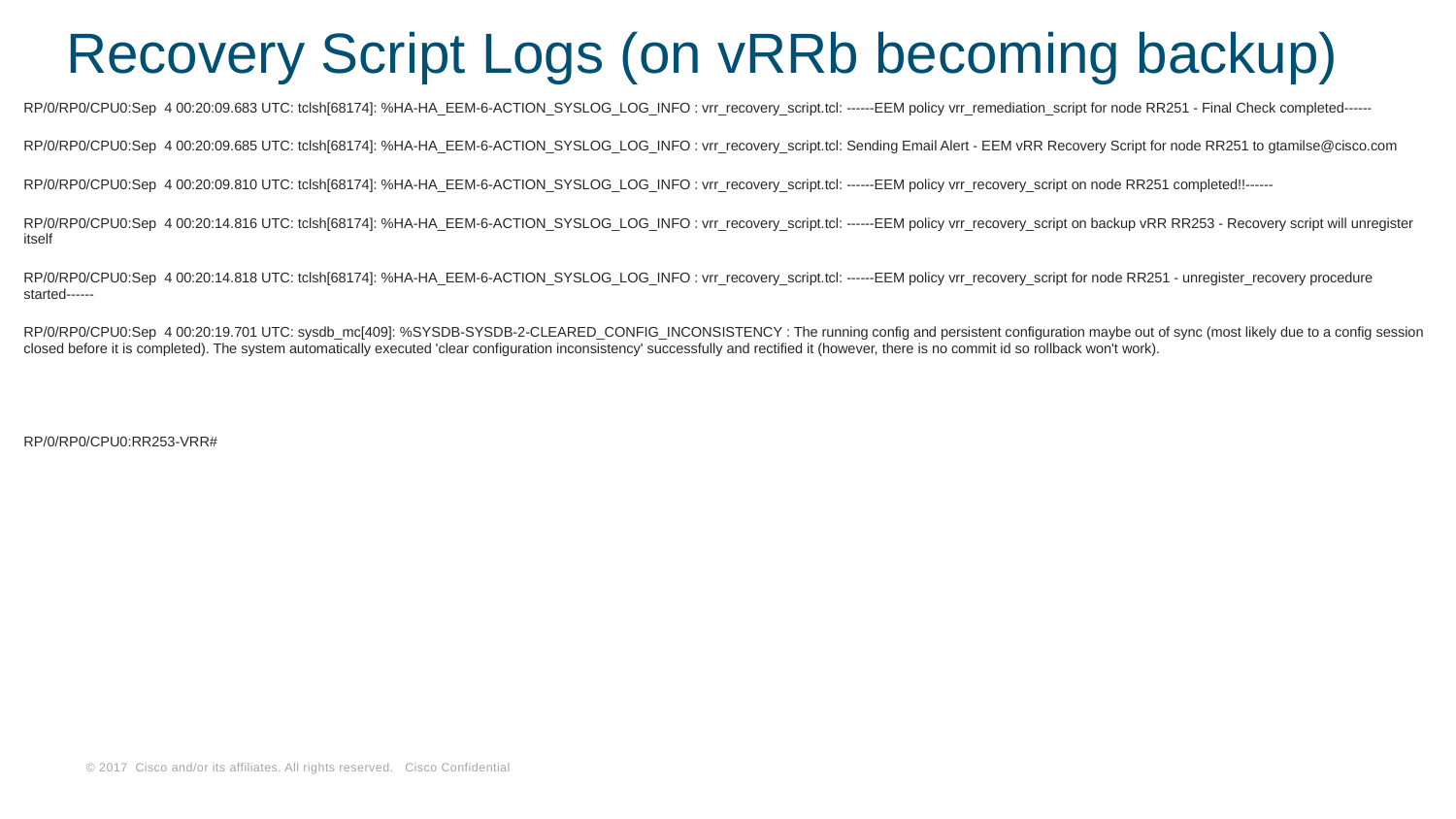

# Recovery Script Logs (on vRRb becoming backup)
RP/0/RP0/CPU0:Sep  4 00:20:09.683 UTC: tclsh[68174]: %HA-HA_EEM-6-ACTION_SYSLOG_LOG_INFO : vrr_recovery_script.tcl: ------EEM policy vrr_remediation_script for node RR251 - Final Check completed------
RP/0/RP0/CPU0:Sep  4 00:20:09.685 UTC: tclsh[68174]: %HA-HA_EEM-6-ACTION_SYSLOG_LOG_INFO : vrr_recovery_script.tcl: Sending Email Alert - EEM vRR Recovery Script for node RR251 to gtamilse@cisco.com
RP/0/RP0/CPU0:Sep  4 00:20:09.810 UTC: tclsh[68174]: %HA-HA_EEM-6-ACTION_SYSLOG_LOG_INFO : vrr_recovery_script.tcl: ------EEM policy vrr_recovery_script on node RR251 completed!!------
RP/0/RP0/CPU0:Sep  4 00:20:14.816 UTC: tclsh[68174]: %HA-HA_EEM-6-ACTION_SYSLOG_LOG_INFO : vrr_recovery_script.tcl: ------EEM policy vrr_recovery_script on backup vRR RR253 - Recovery script will unregister itself
RP/0/RP0/CPU0:Sep  4 00:20:14.818 UTC: tclsh[68174]: %HA-HA_EEM-6-ACTION_SYSLOG_LOG_INFO : vrr_recovery_script.tcl: ------EEM policy vrr_recovery_script for node RR251 - unregister_recovery procedure started------
RP/0/RP0/CPU0:Sep  4 00:20:19.701 UTC: sysdb_mc[409]: %SYSDB-SYSDB-2-CLEARED_CONFIG_INCONSISTENCY : The running config and persistent configuration maybe out of sync (most likely due to a config session closed before it is completed). The system automatically executed 'clear configuration inconsistency' successfully and rectified it (however, there is no commit id so rollback won't work).

RP/0/RP0/CPU0:RR253-VRR#